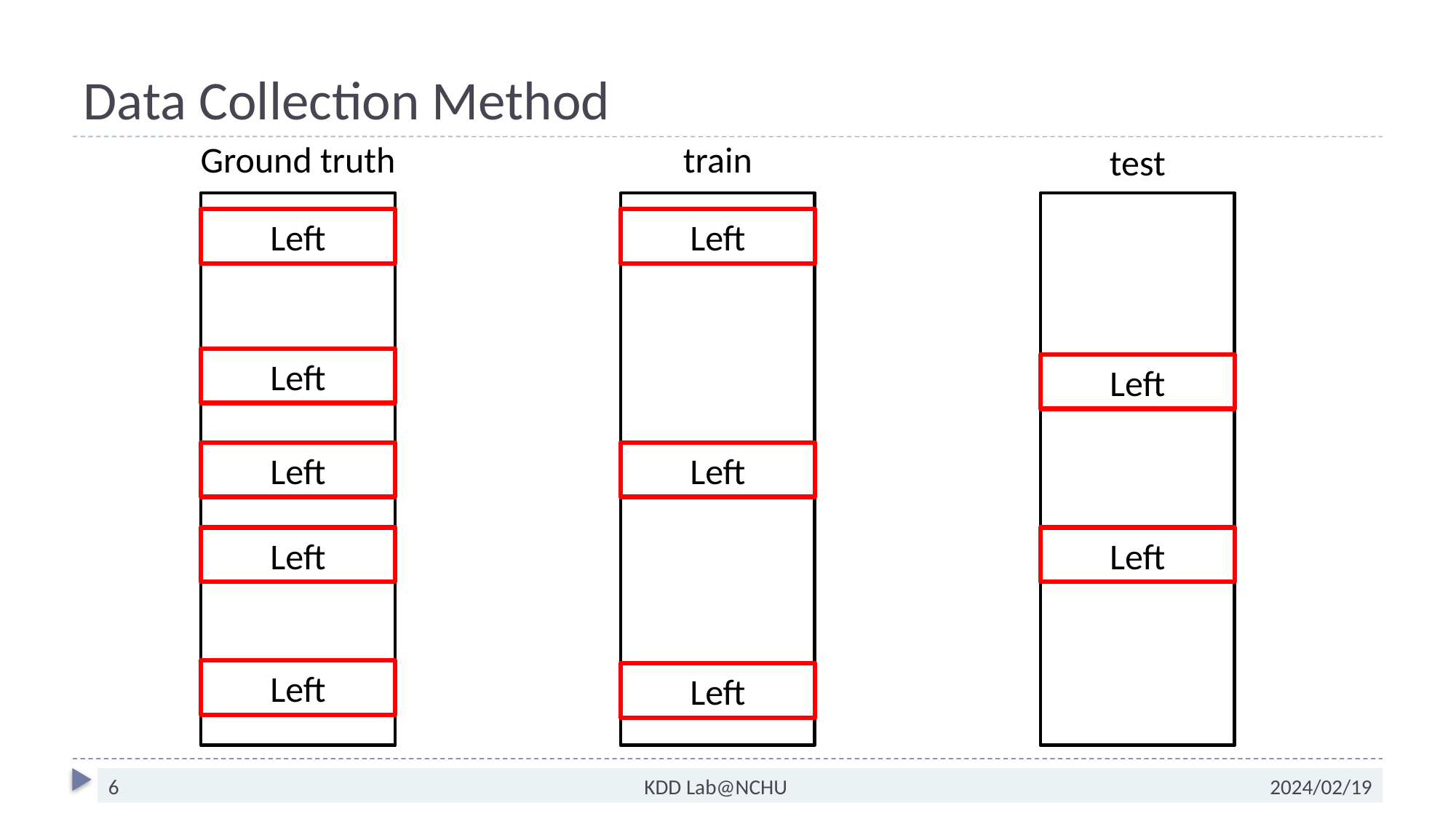

# Data Collection Method
Ground truth
train
test

Left
Left
Left
Left
Left
Left
Left
Left
Left
Left
6
KDD Lab@NCHU
2024/02/19